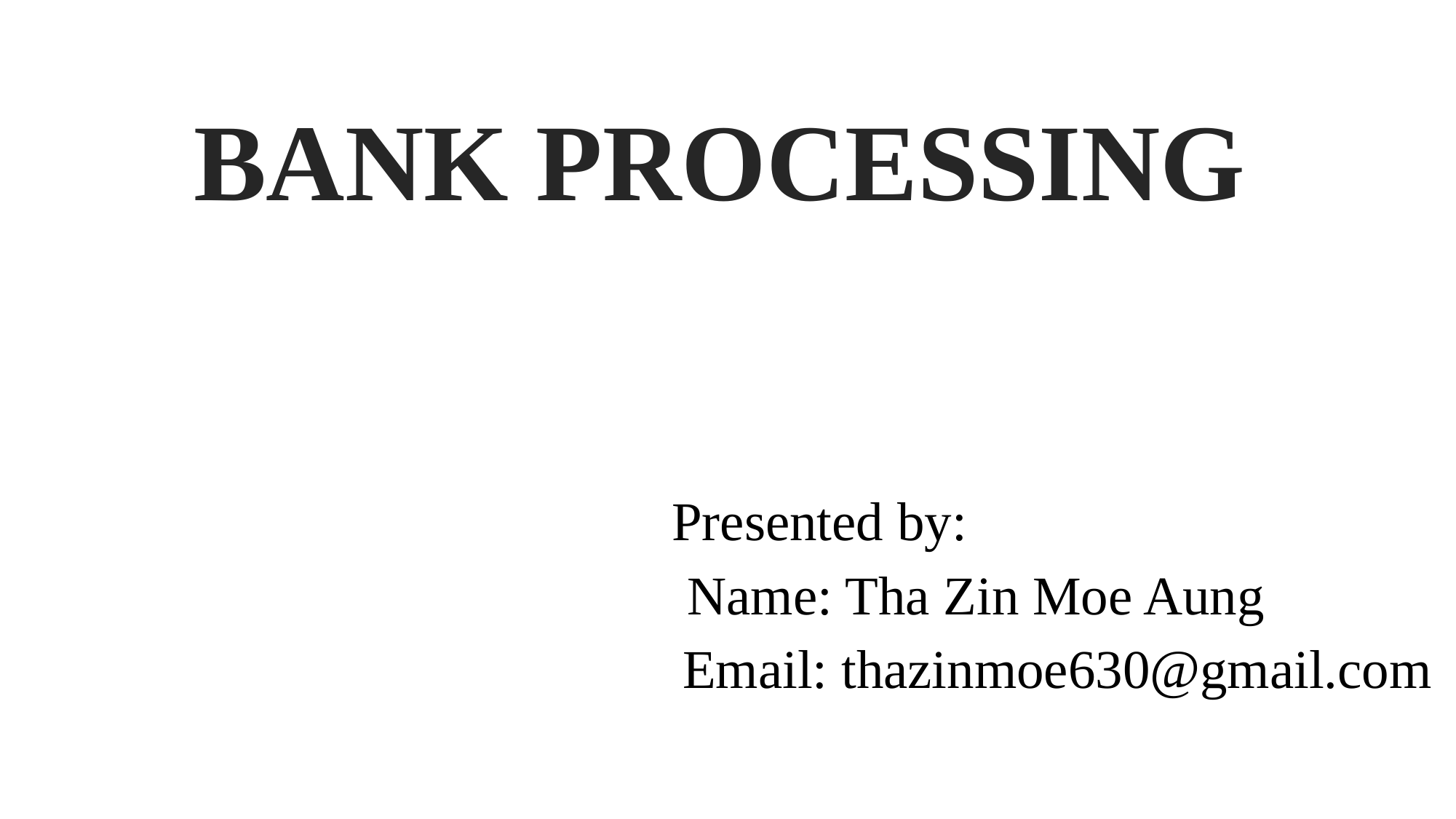

# BANK PROCESSING
  Presented by:
                        Name: Tha Zin Moe Aung
Email: thazinmoe630@gmail.com